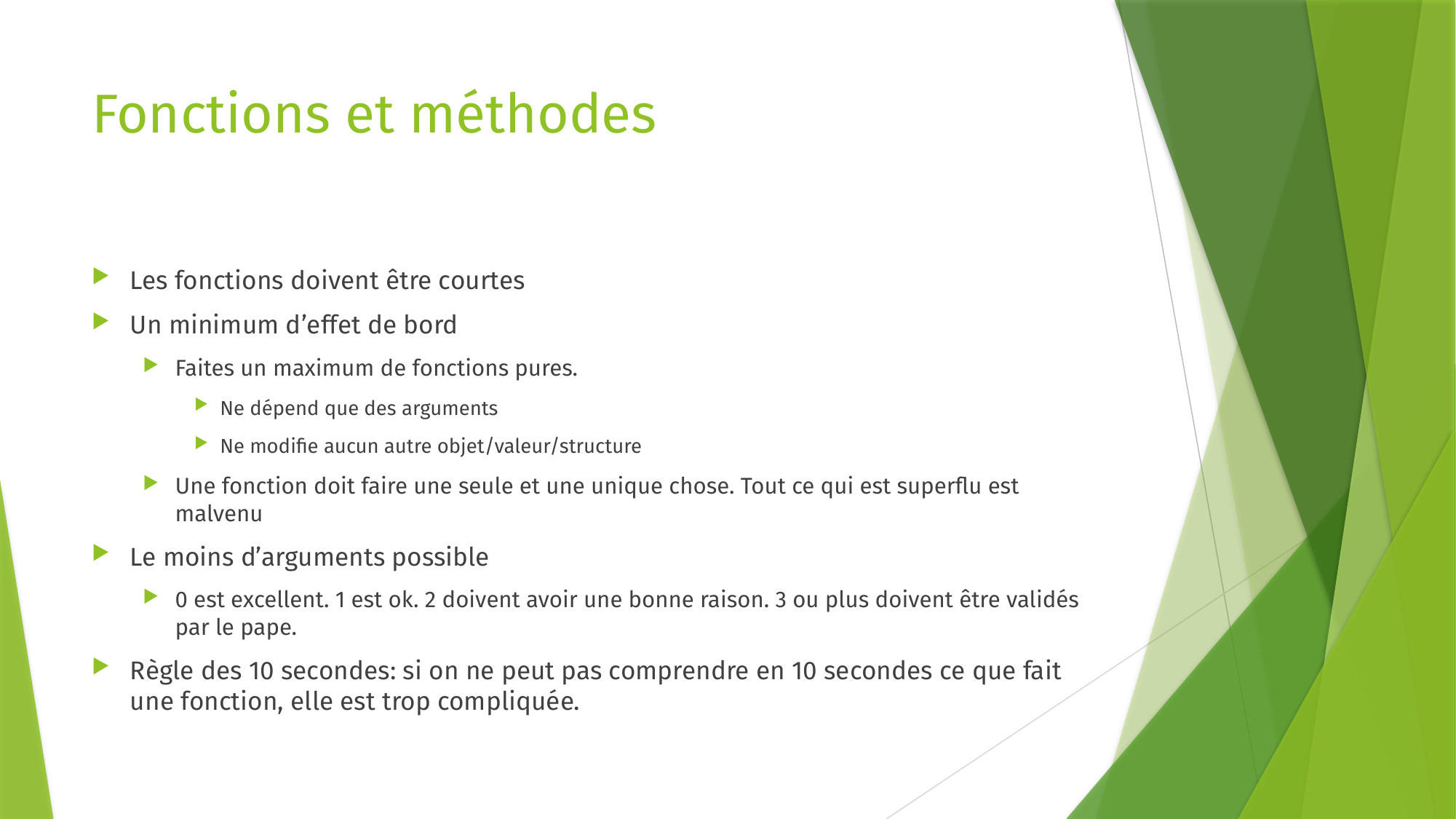

# Fonctions et méthodes
Les fonctions doivent être courtes
Un minimum d’effet de bord
Faites un maximum de fonctions pures.
Ne dépend que des arguments
Ne modifie aucun autre objet/valeur/structure
Une fonction doit faire une seule et une unique chose. Tout ce qui est superflu est malvenu
Le moins d’arguments possible
0 est excellent. 1 est ok. 2 doivent avoir une bonne raison. 3 ou plus doivent être validés par le pape.
Règle des 10 secondes: si on ne peut pas comprendre en 10 secondes ce que fait une fonction, elle est trop compliquée.